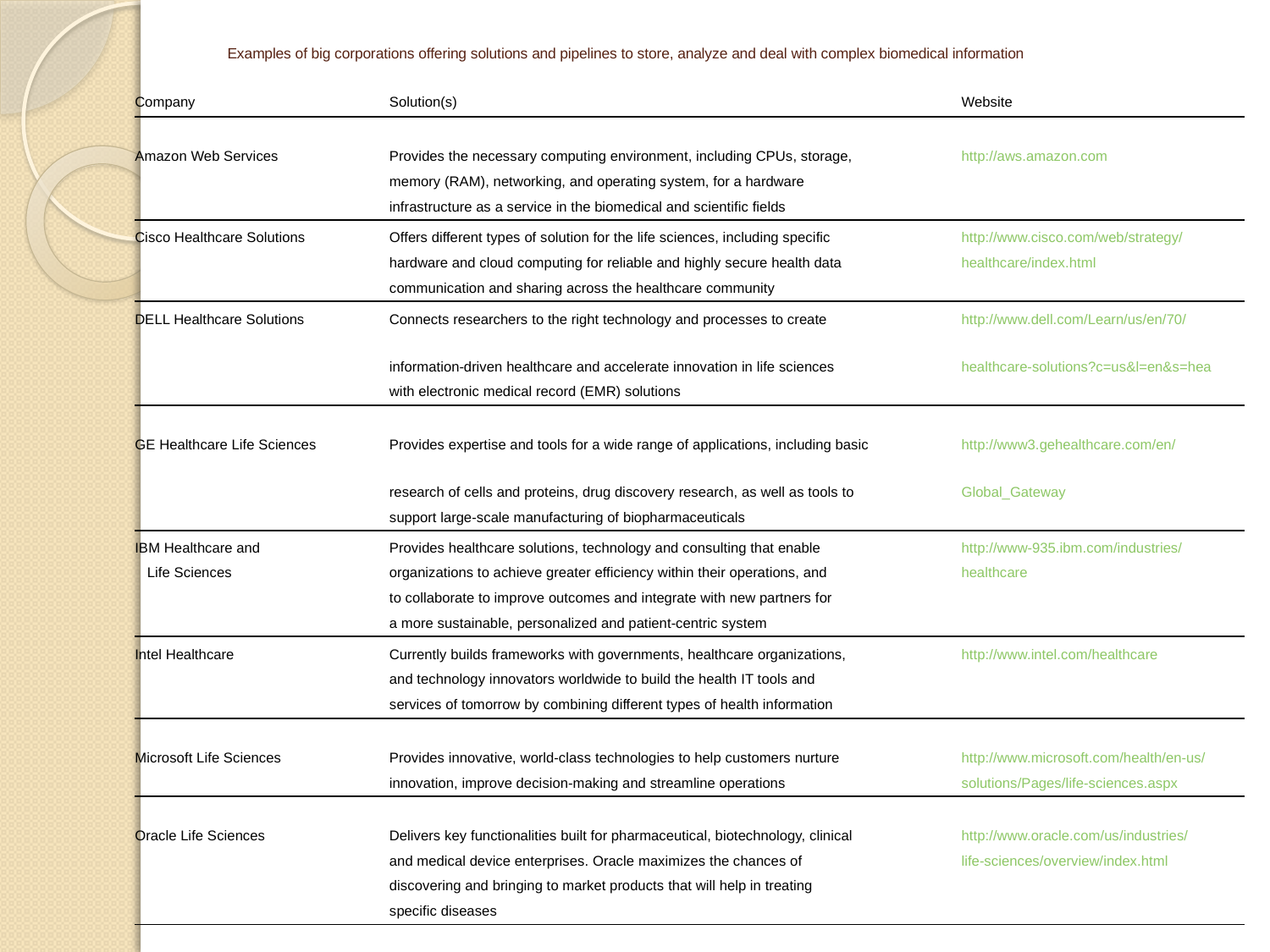

# Examples of big corporations offering solutions and pipelines to store, analyze and deal with complex biomedical information
| Company | Solution(s) | Website |
| --- | --- | --- |
|  |  |  |
| Amazon Web Services | Provides the necessary computing environment, including CPUs, storage, | http://aws.amazon.com |
|  | memory (RAM), networking, and operating system, for a hardware |  |
|  | infrastructure as a service in the biomedical and scientific fields |  |
|  |  |  |
| Cisco Healthcare Solutions | Offers different types of solution for the life sciences, including specific | http://www.cisco.com/web/strategy/ |
|  | hardware and cloud computing for reliable and highly secure health data | healthcare/index.html |
|  | communication and sharing across the healthcare community |  |
|  |  |  |
| DELL Healthcare Solutions | Connects researchers to the right technology and processes to create | http://www.dell.com/Learn/us/en/70/ |
|  | information-driven healthcare and accelerate innovation in life sciences | healthcare-solutions?c=us&l=en&s=hea |
|  | with electronic medical record (EMR) solutions |  |
|  |  |  |
| GE Healthcare Life Sciences | Provides expertise and tools for a wide range of applications, including basic | http://www3.gehealthcare.com/en/ |
|  | research of cells and proteins, drug discovery research, as well as tools to | Global\_Gateway |
|  | support large-scale manufacturing of biopharmaceuticals |  |
|  |  |  |
| IBM Healthcare and | Provides healthcare solutions, technology and consulting that enable | http://www-935.ibm.com/industries/ |
| Life Sciences | organizations to achieve greater efficiency within their operations, and | healthcare |
|  | to collaborate to improve outcomes and integrate with new partners for |  |
|  | a more sustainable, personalized and patient-centric system |  |
|  |  |  |
| Intel Healthcare | Currently builds frameworks with governments, healthcare organizations, | http://www.intel.com/healthcare |
|  | and technology innovators worldwide to build the health IT tools and |  |
|  | services of tomorrow by combining different types of health information |  |
|  |  |  |
| Microsoft Life Sciences | Provides innovative, world-class technologies to help customers nurture | http://www.microsoft.com/health/en-us/ |
|  | innovation, improve decision-making and streamline operations | solutions/Pages/life-sciences.aspx |
|  |  |  |
| Oracle Life Sciences | Delivers key functionalities built for pharmaceutical, biotechnology, clinical | http://www.oracle.com/us/industries/ |
|  | and medical device enterprises. Oracle maximizes the chances of | life-sciences/overview/index.html |
|  | discovering and bringing to market products that will help in treating |  |
|  | specific diseases |  |
|  |  |  |